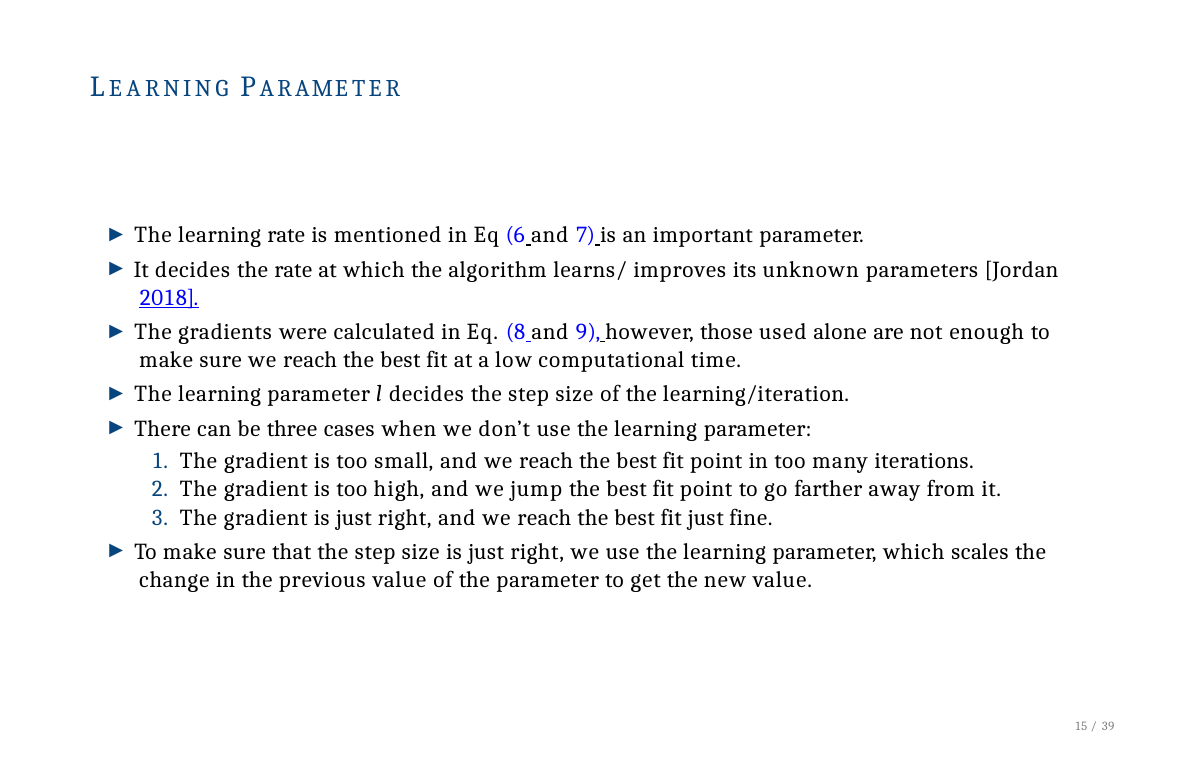

# LEARNING PARAMETER
The learning rate is mentioned in Eq (6 and 7) is an important parameter.
It decides the rate at which the algorithm learns/ improves its unknown parameters [Jordan  2018].
The gradients were calculated in Eq. (8 and 9), however, those used alone are not enough to  make sure we reach the best fit at a low computational time.
The learning parameter l decides the step size of the learning/iteration.
There can be three cases when we don’t use the learning parameter:
The gradient is too small, and we reach the best fit point in too many iterations.
The gradient is too high, and we jump the best fit point to go farther away from it.
The gradient is just right, and we reach the best fit just fine.
To make sure that the step size is just right, we use the learning parameter, which scales the  change in the previous value of the parameter to get the new value.
15 / 39